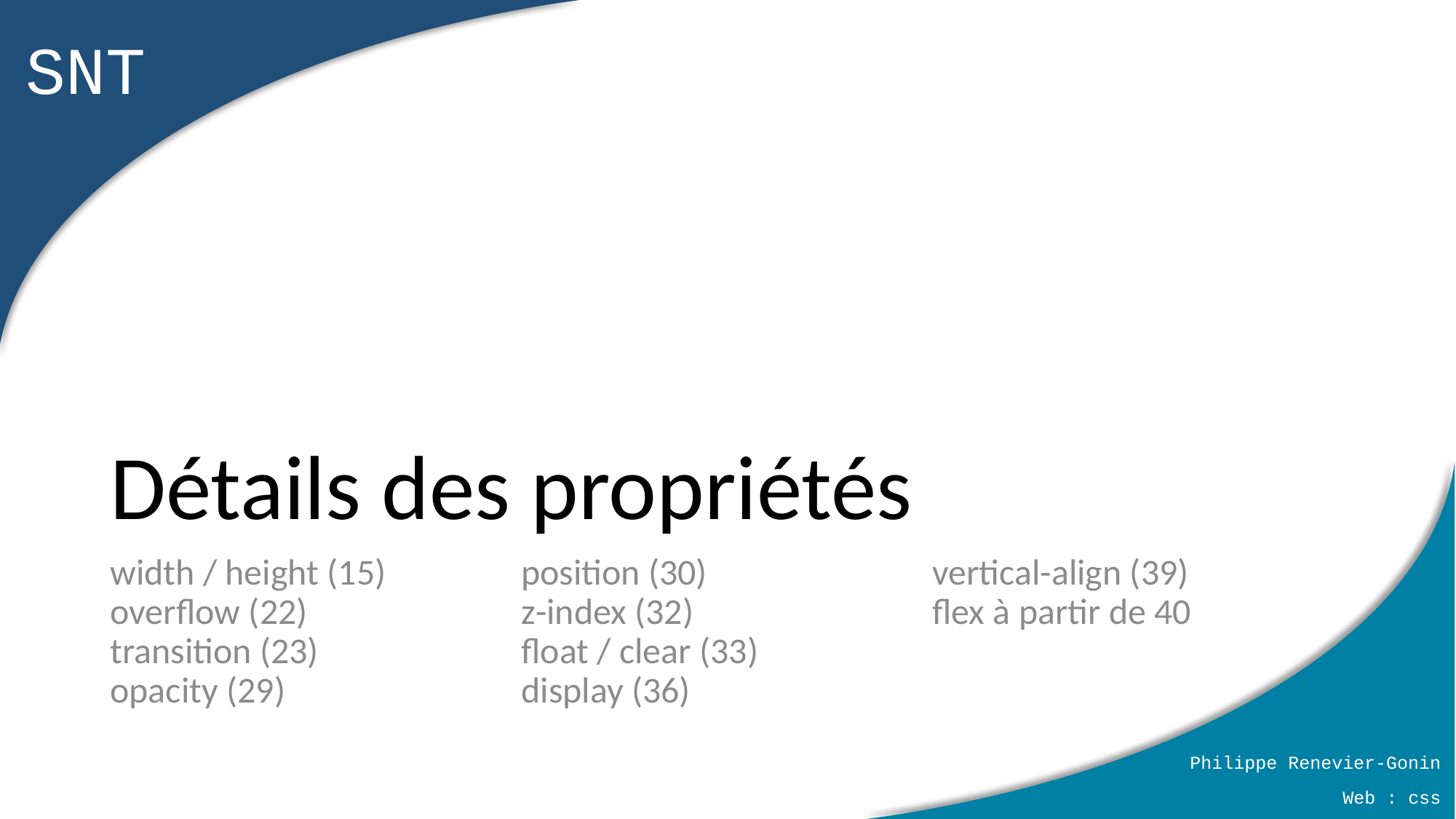

# Détails des propriétés
width / height (15)
overflow (22)
transition (23)
opacity (29)
position (30)
z-index (32)
float / clear (33)
display (36)
vertical-align (39)
flex à partir de 40